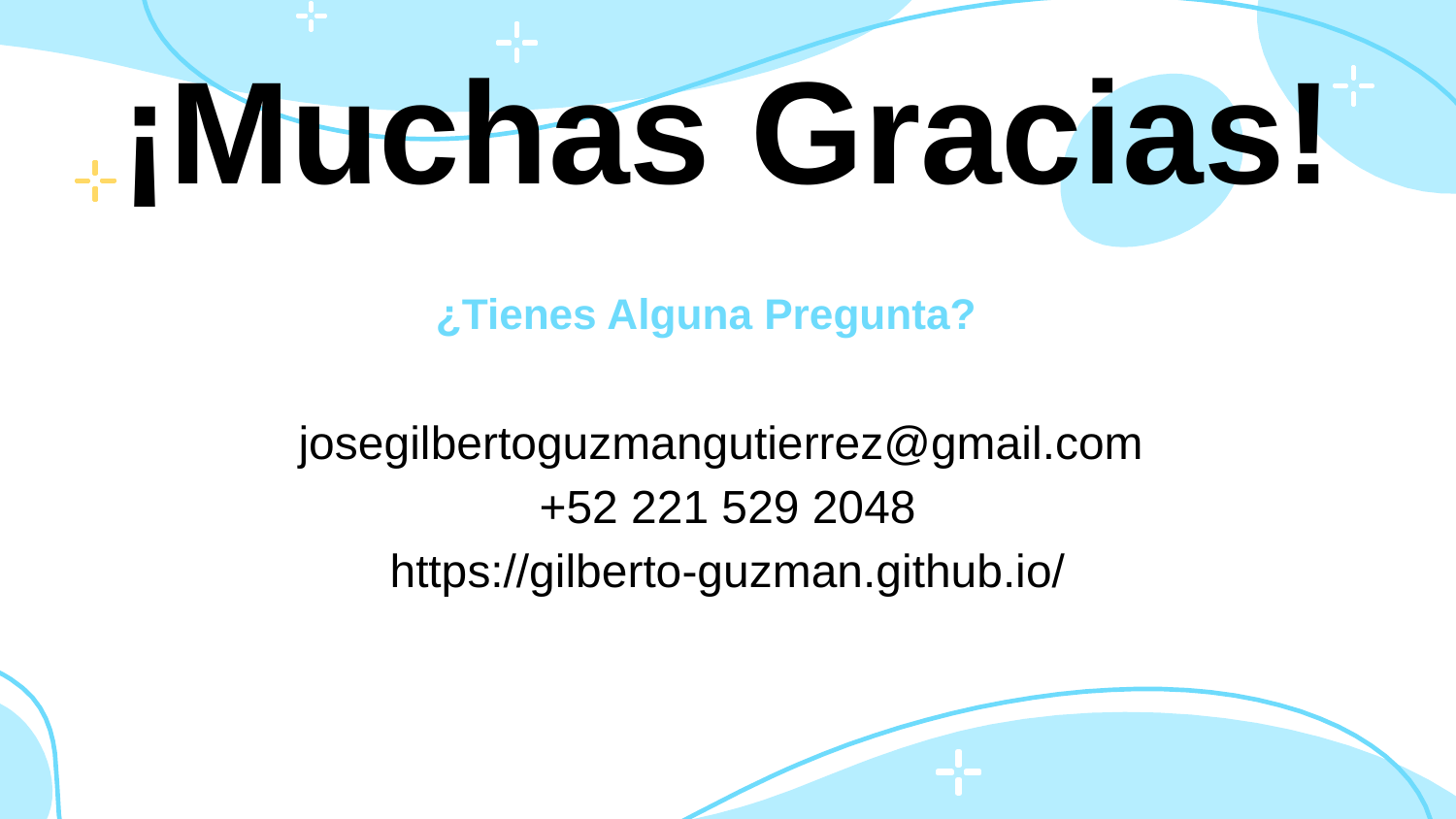

¡Muchas Gracias!

# ¿Tienes Alguna Pregunta?
josegilbertoguzmangutierrez@gmail.com
+52 221 529 2048
https://gilberto-guzman.github.io/